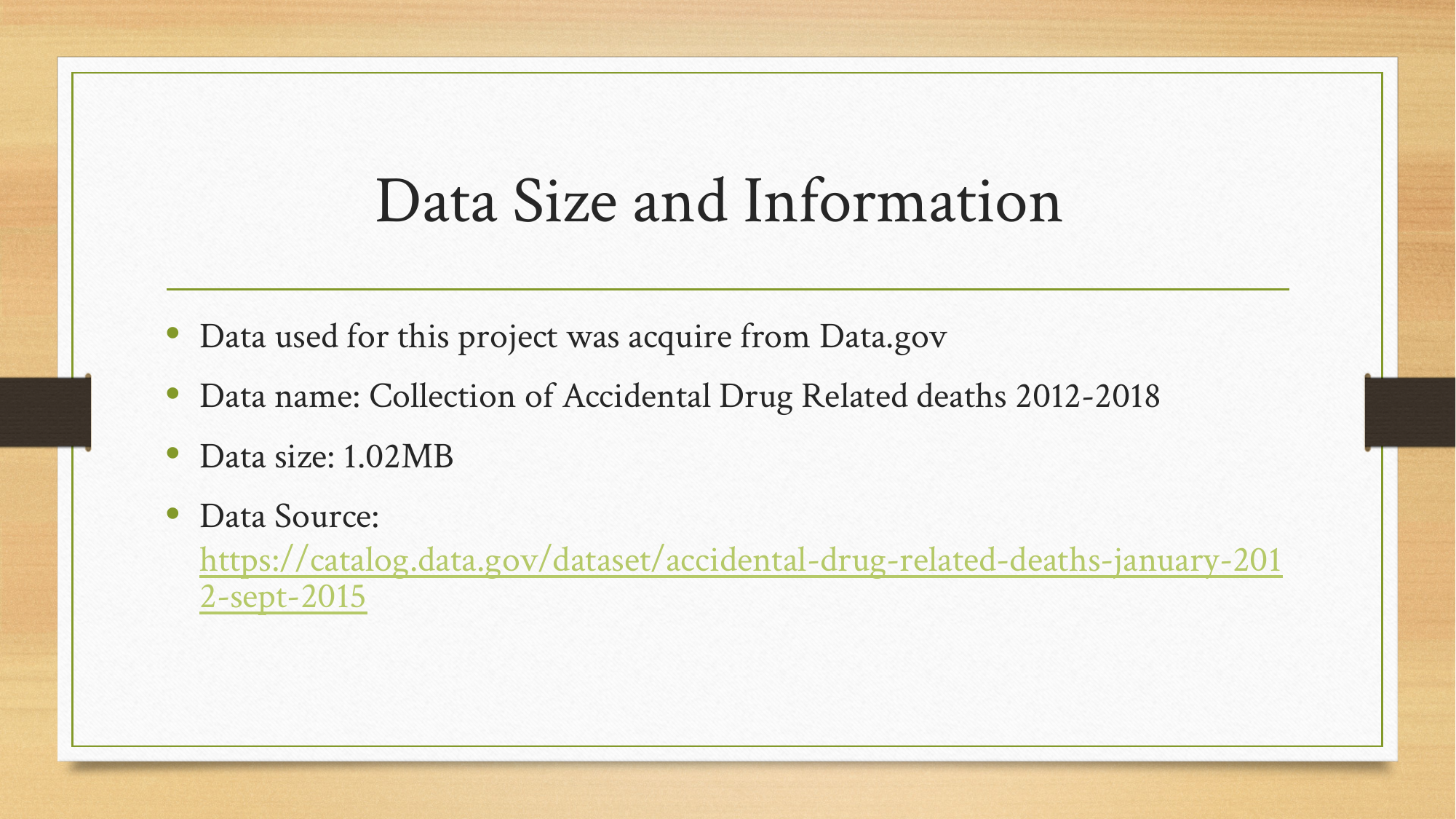

# Data Size and Information
Data used for this project was acquire from Data.gov
Data name: Collection of Accidental Drug Related deaths 2012-2018
Data size: 1.02MB
Data Source: https://catalog.data.gov/dataset/accidental-drug-related-deaths-january-2012-sept-2015